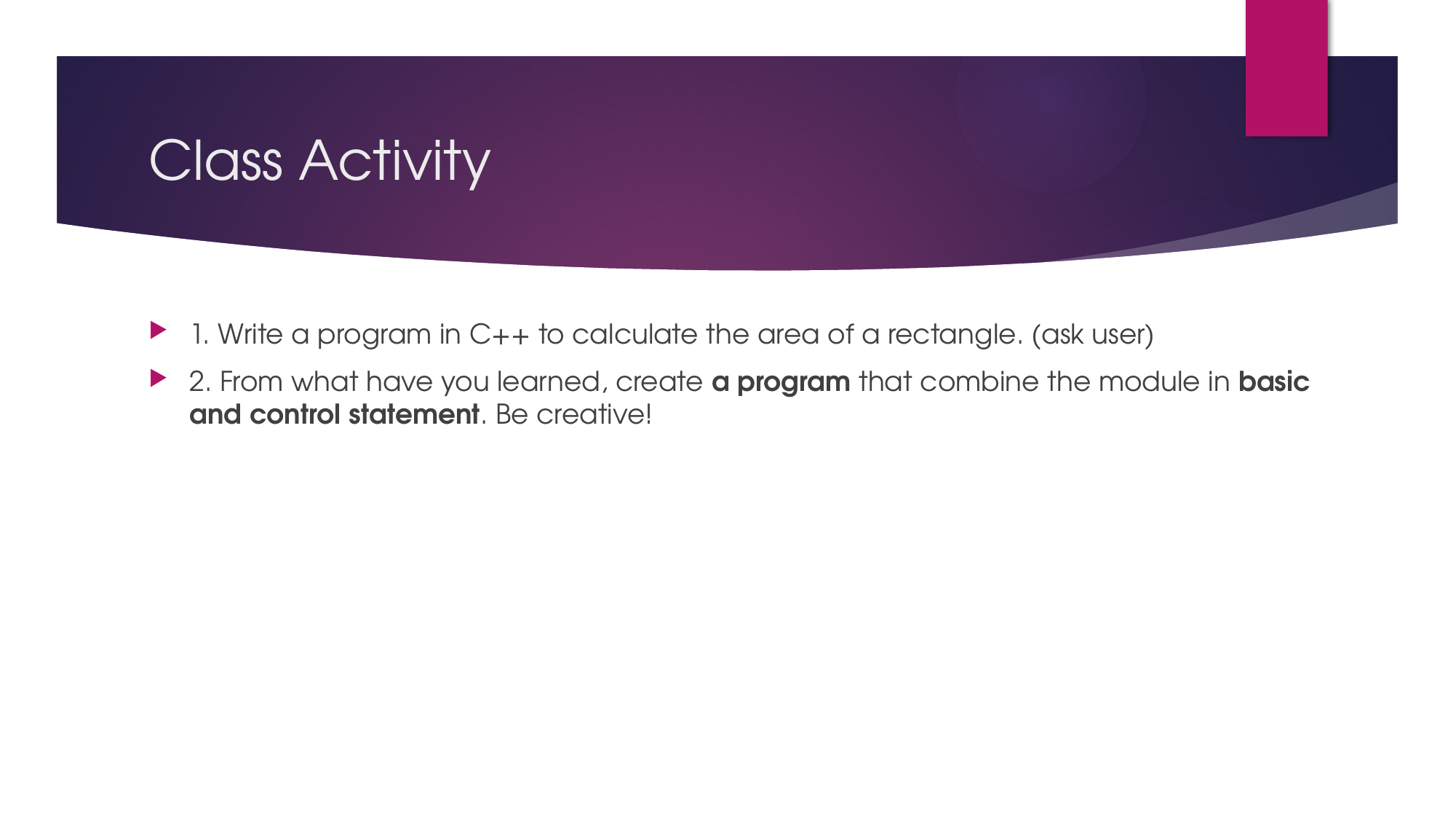

# Class Activity
1. Write a program in C++ to calculate the area of a rectangle. (ask user)
2. From what have you learned, create a program that combine the module in basic and control statement. Be creative!